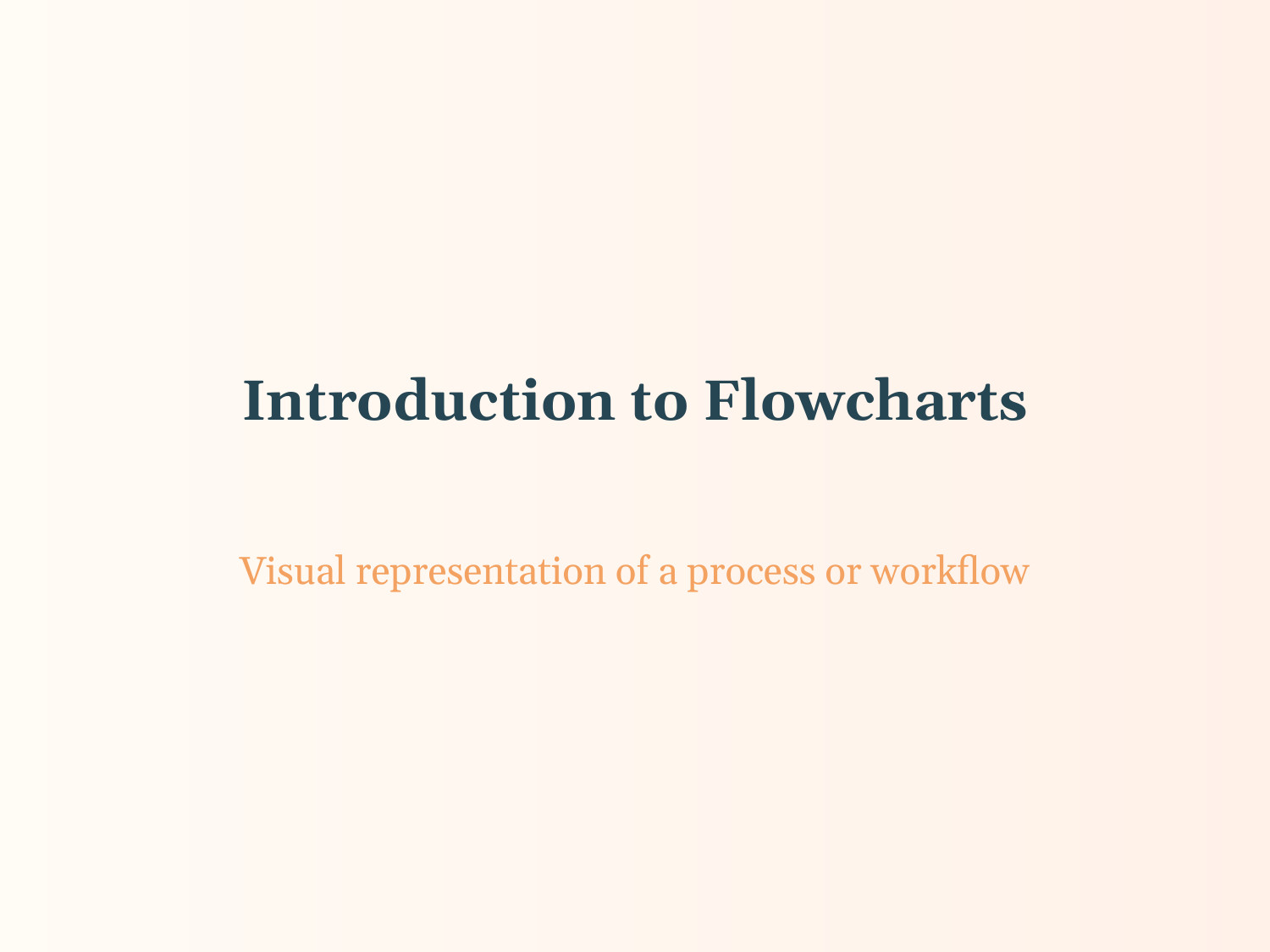

# Introduction to Flowcharts
Visual representation of a process or workflow